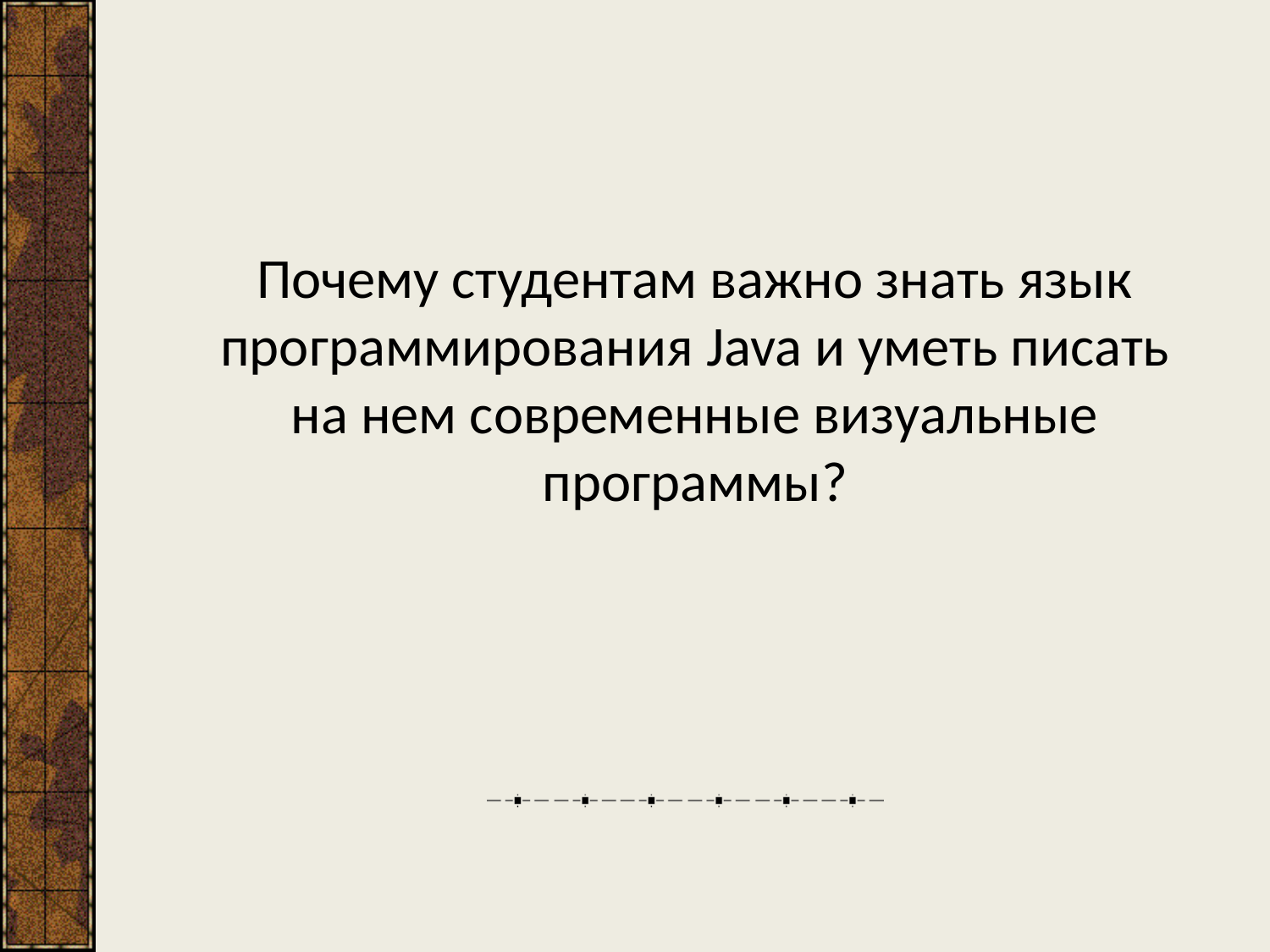

Почему студентам важно знать язык программирования Java и уметь писать на нем современные визуальные программы?